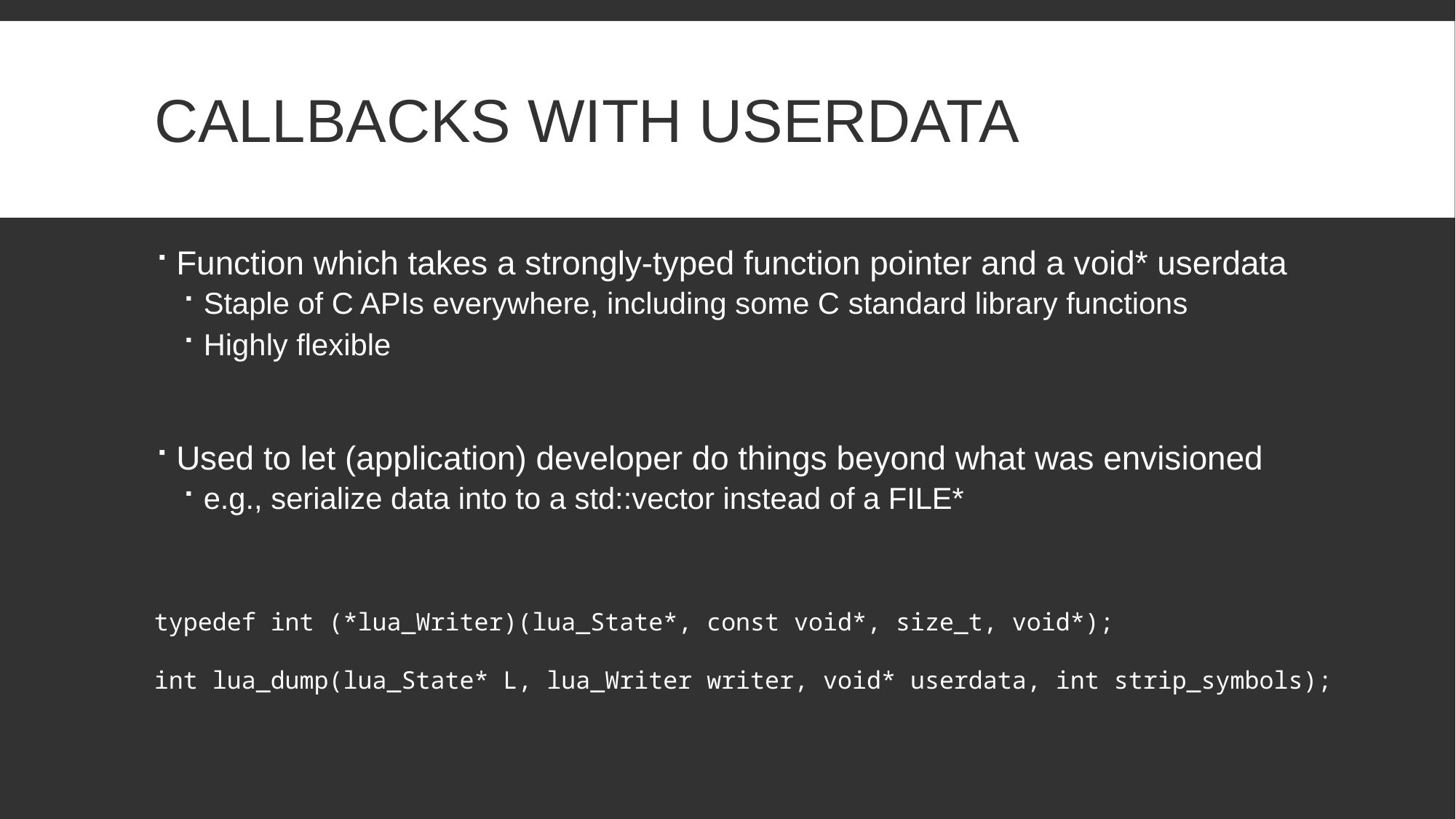

# Callbacks with Userdata
Function which takes a strongly-typed function pointer and a void* userdata
Staple of C APIs everywhere, including some C standard library functions
Highly flexible

Used to let (application) developer do things beyond what was envisioned
e.g., serialize data into to a std::vector instead of a FILE*
typedef int (*lua_Writer)(lua_State*, const void*, size_t, void*);

int lua_dump(lua_State* L, lua_Writer writer, void* userdata, int strip_symbols);